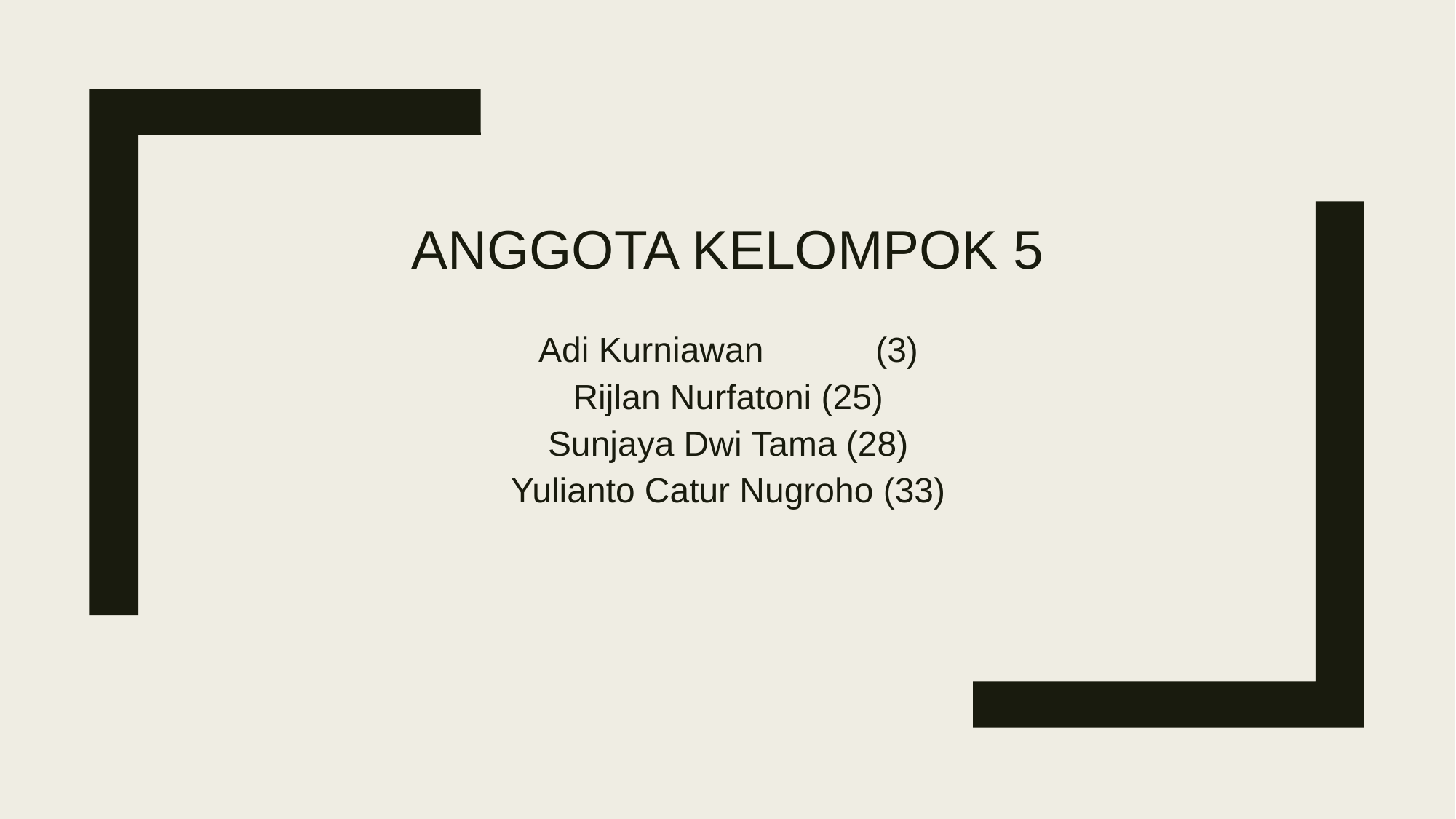

# Anggota kelompok 5
Adi Kurniawan	 (3)
Rijlan Nurfatoni (25)
Sunjaya Dwi Tama (28)
Yulianto Catur Nugroho (33)